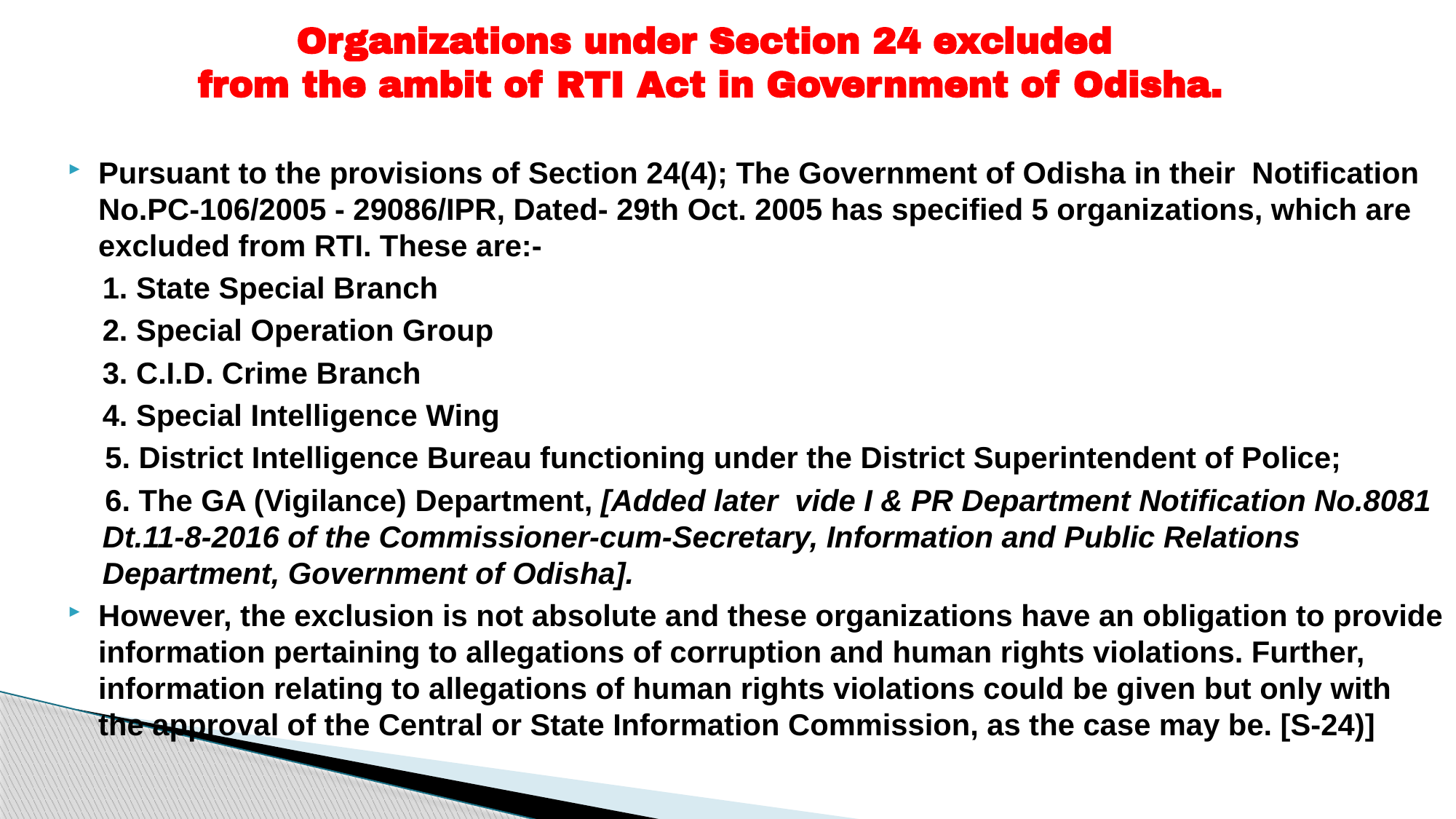

# Organizations under Section 24 excluded from the ambit of RTI Act in Government of Odisha.

Pursuant to the provisions of Section 24(4); The Government of Odisha in their  Notification No.PC-106/2005 - 29086/IPR, Dated- 29th Oct. 2005 has specified 5 organizations, which are excluded from RTI. These are:-
	1. State Special Branch
	2. Special Operation Group
	3. C.I.D. Crime Branch
	4. Special Intelligence Wing
      5. District Intelligence Bureau functioning under the District Superintendent of Police;
      6. The GA (Vigilance) Department, [Added later  vide I & PR Department Notification No.8081 Dt.11-8-2016 of the Commissioner-cum-Secretary, Information and Public Relations Department, Government of Odisha].
However, the exclusion is not absolute and these organizations have an obligation to provide information pertaining to allegations of corruption and human rights violations. Further, information relating to allegations of human rights violations could be given but only with the approval of the Central or State Information Commission, as the case may be. [S-24)]